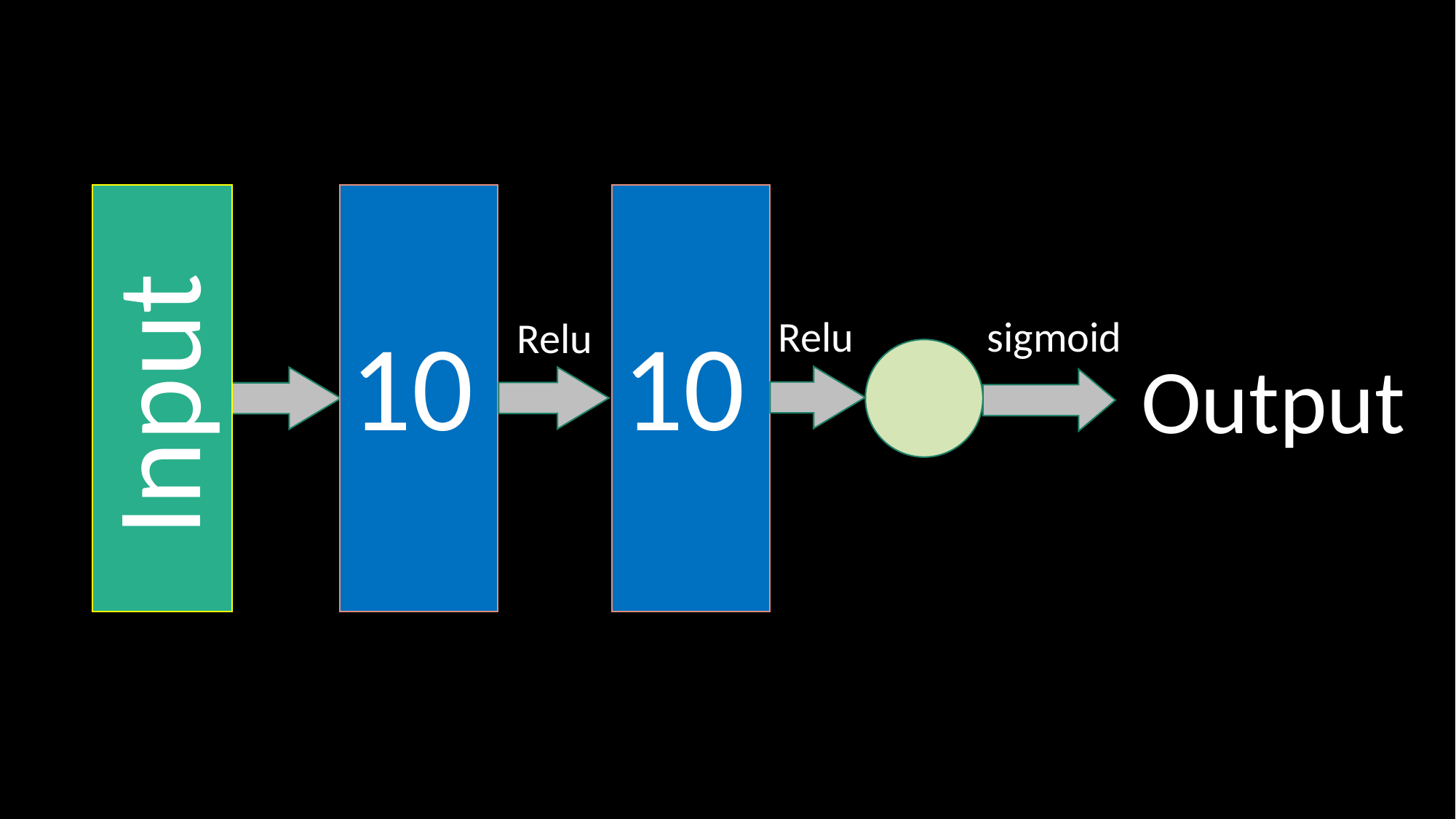

sigmoid
Relu
10
10
Input
Relu
Output